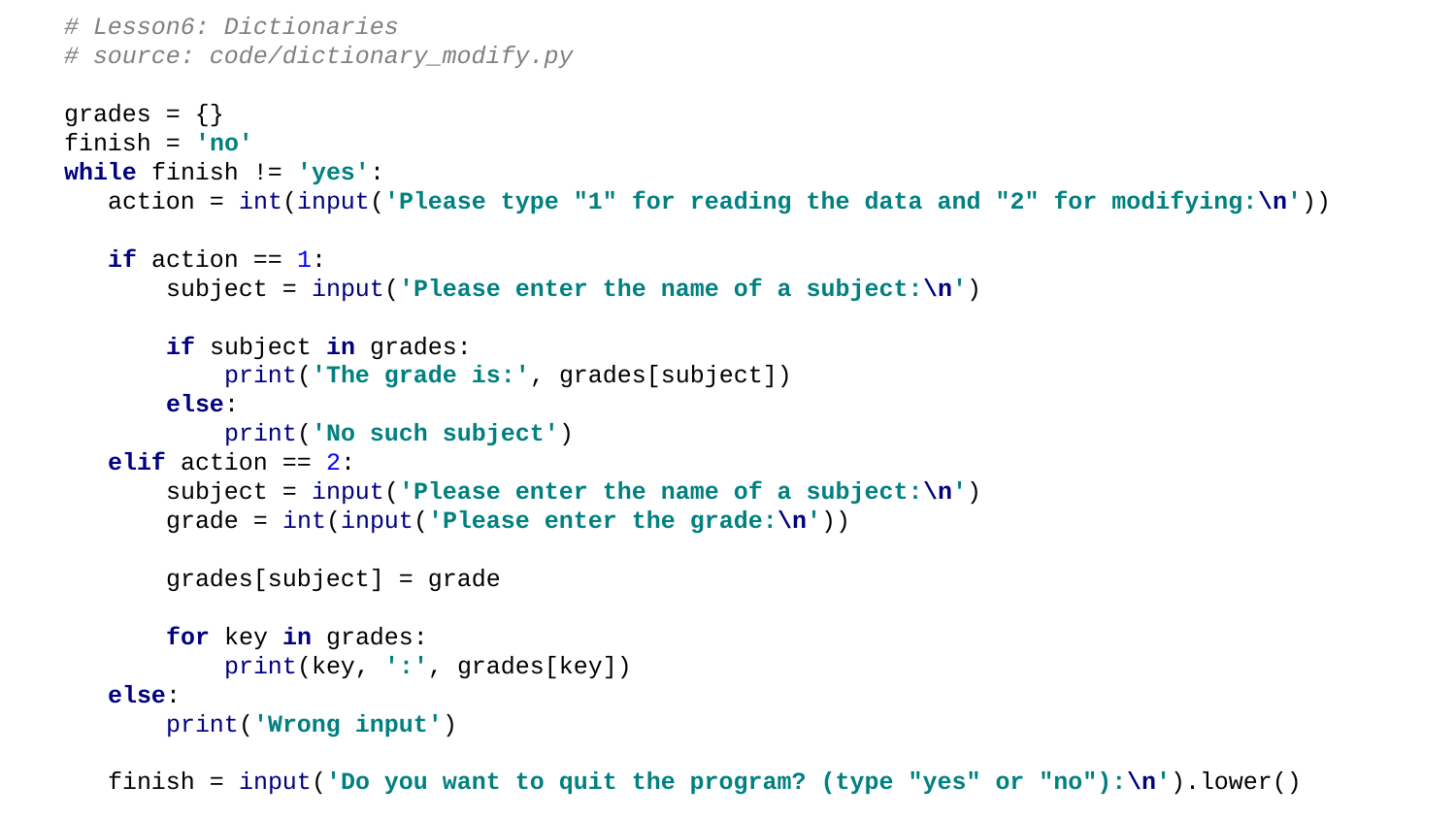

# Lesson6: Dictionaries
# source: code/dictionary_modify.py

grades = {}
finish = 'no'
while finish != 'yes':
   action = int(input('Please type "1" for reading the data and "2" for modifying:\n'))

   if action == 1:
       subject = input('Please enter the name of a subject:\n')

       if subject in grades:
           print('The grade is:', grades[subject])
       else:
           print('No such subject')
   elif action == 2:
       subject = input('Please enter the name of a subject:\n')
       grade = int(input('Please enter the grade:\n'))

       grades[subject] = grade

       for key in grades:
           print(key, ':', grades[key])
   else:
       print('Wrong input')

   finish = input('Do you want to quit the program? (type "yes" or "no"):\n').lower()